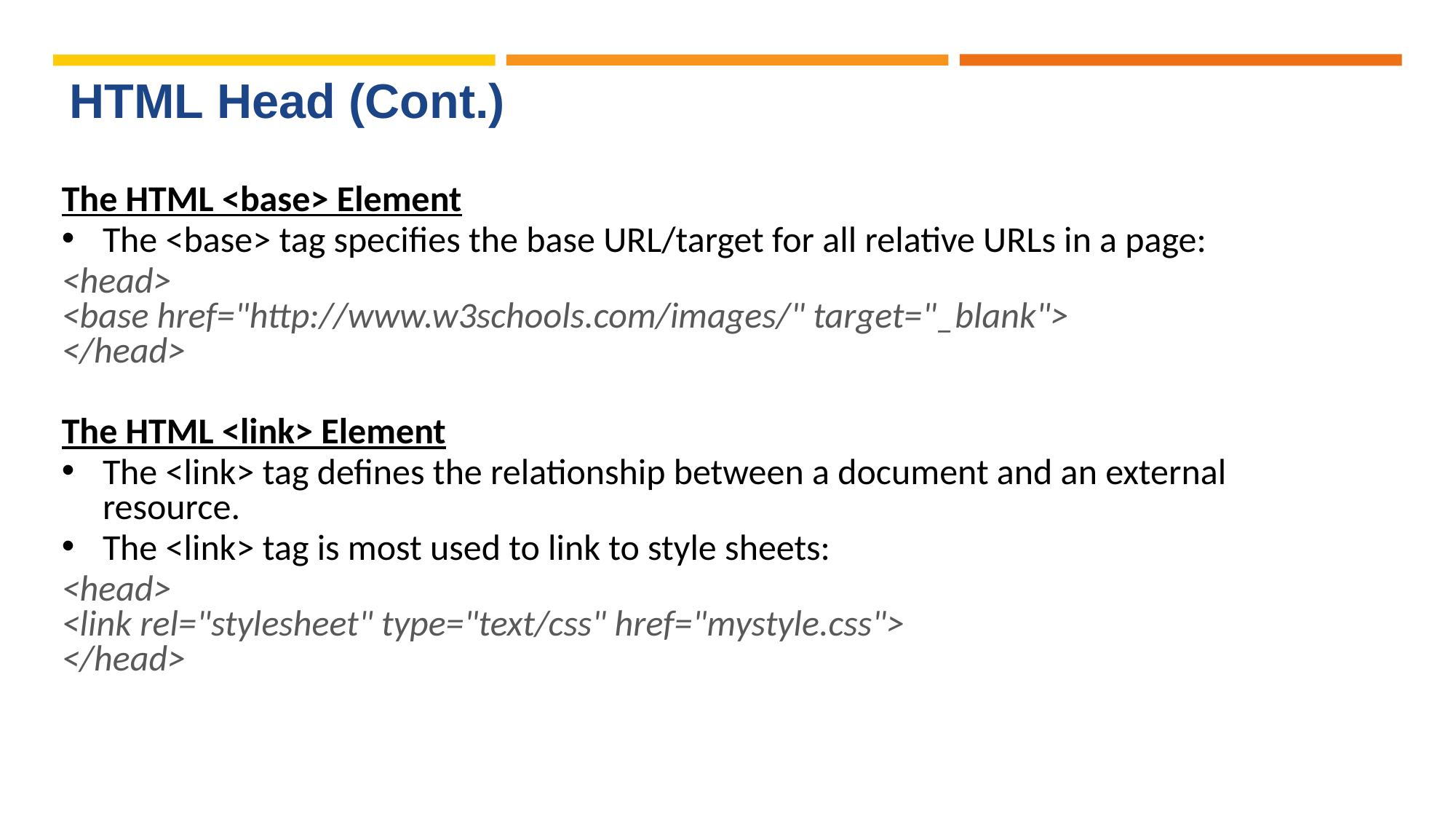

# HTML Head (Cont.)
The HTML <base> Element
The <base> tag specifies the base URL/target for all relative URLs in a page:
<head>
<base href="http://www.w3schools.com/images/" target="_blank">
</head>

The HTML <link> Element
The <link> tag defines the relationship between a document and an external resource.
The <link> tag is most used to link to style sheets:
<head>
<link rel="stylesheet" type="text/css" href="mystyle.css">
</head>